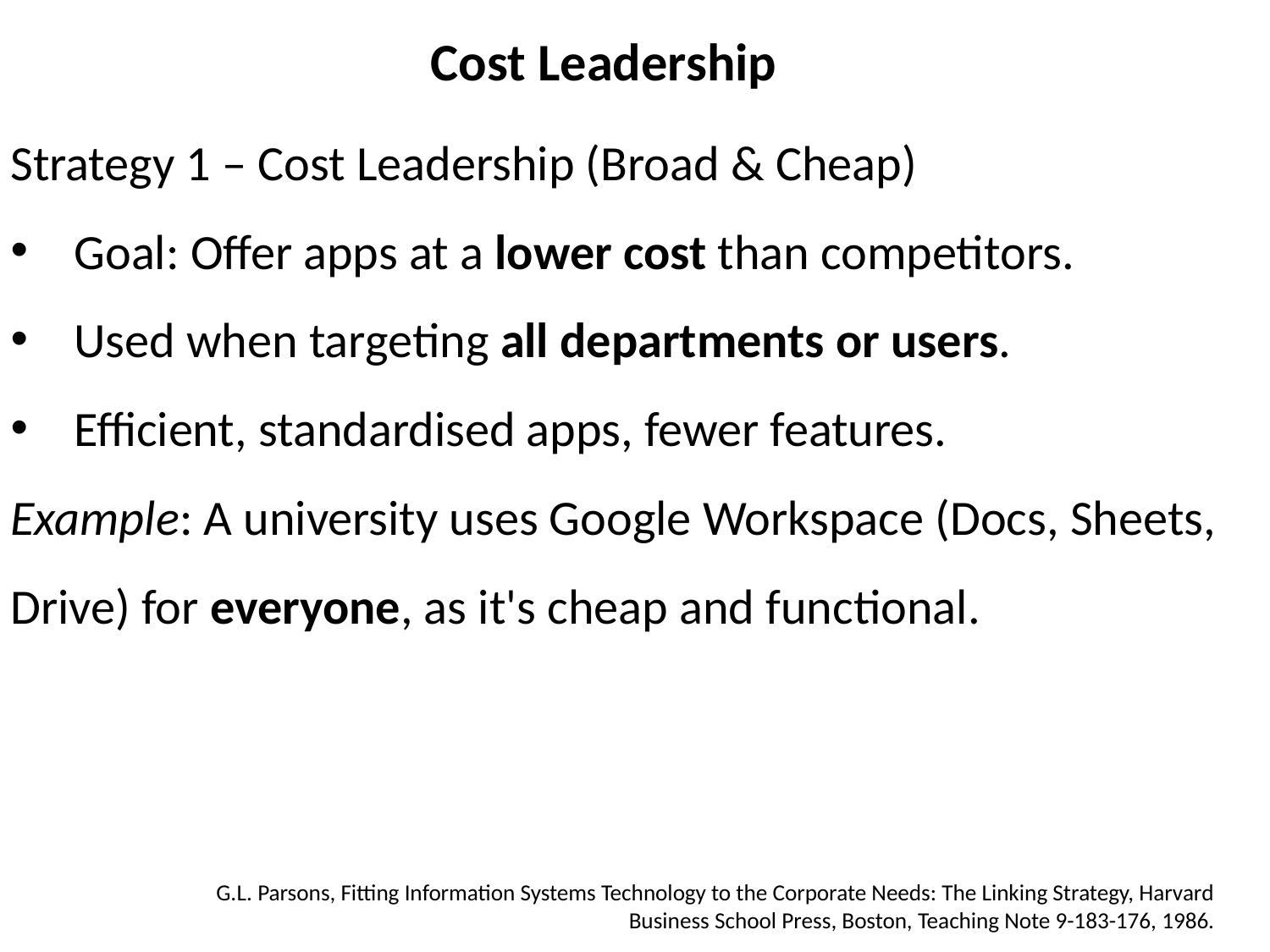

# Cost Leadership
Strategy 1 – Cost Leadership (Broad & Cheap)
Goal: Offer apps at a lower cost than competitors.
Used when targeting all departments or users.
Efficient, standardised apps, fewer features.
Example: A university uses Google Workspace (Docs, Sheets, Drive) for everyone, as it's cheap and functional.
G.L. Parsons, Fitting Information Systems Technology to the Corporate Needs: The Linking Strategy, Harvard Business School Press, Boston, Teaching Note 9-183-176, 1986.